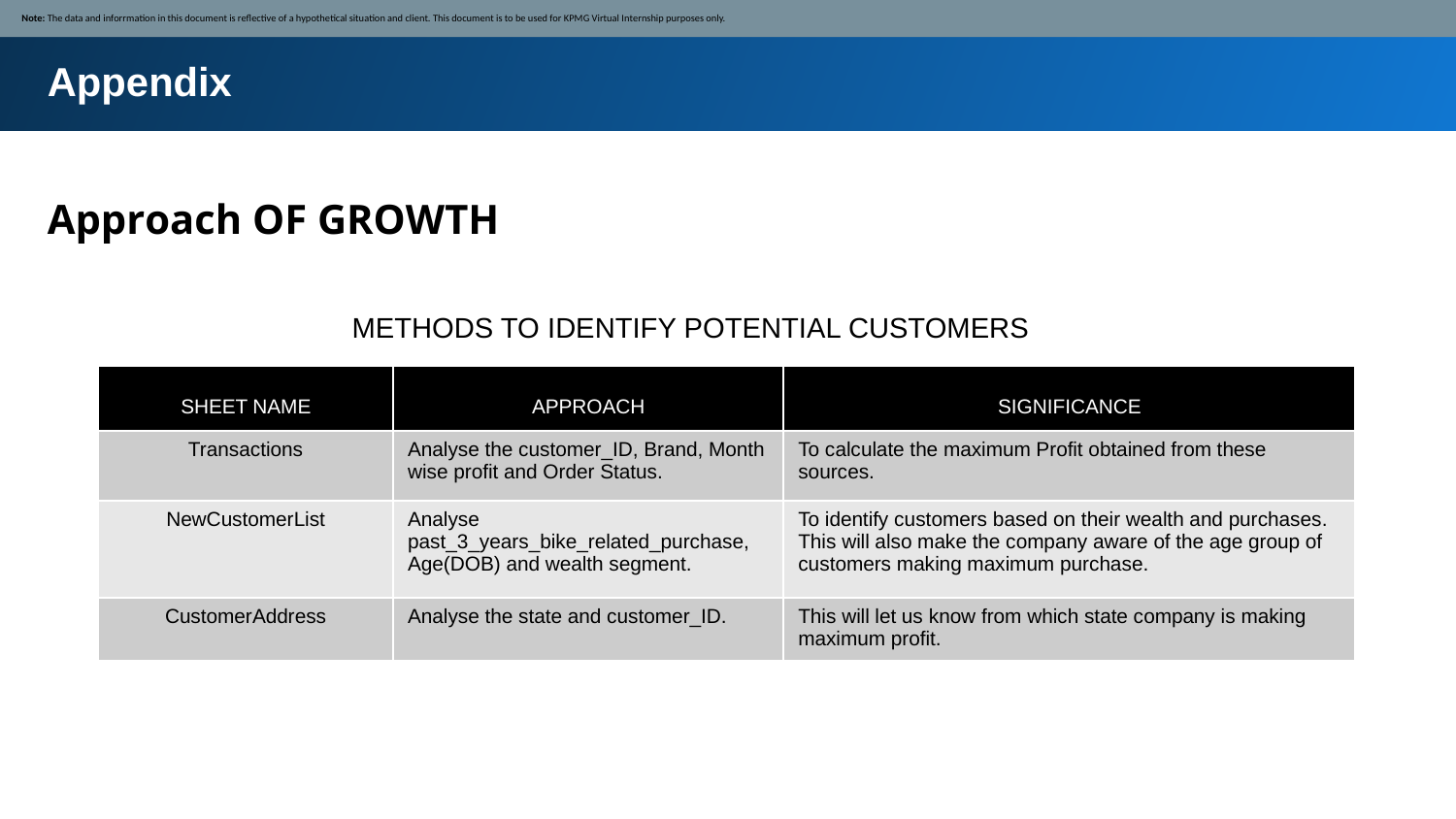

Note: The data and inforrmation in this document is reflective of a hypothetical situation and client. This document is to be used for KPMG Virtual Internship purposes only.
Appendix
Approach OF GROWTH
METHODS TO IDENTIFY POTENTIAL CUSTOMERS
| SHEET NAME | APPROACH | SIGNIFICANCE |
| --- | --- | --- |
| Transactions | Analyse the customer\_ID, Brand, Month wise profit and Order Status. | To calculate the maximum Profit obtained from these sources. |
| NewCustomerList | Analyse past\_3\_years\_bike\_related\_purchase, Age(DOB) and wealth segment. | To identify customers based on their wealth and purchases. This will also make the company aware of the age group of customers making maximum purchase. |
| CustomerAddress | Analyse the state and customer\_ID. | This will let us know from which state company is making maximum profit. |